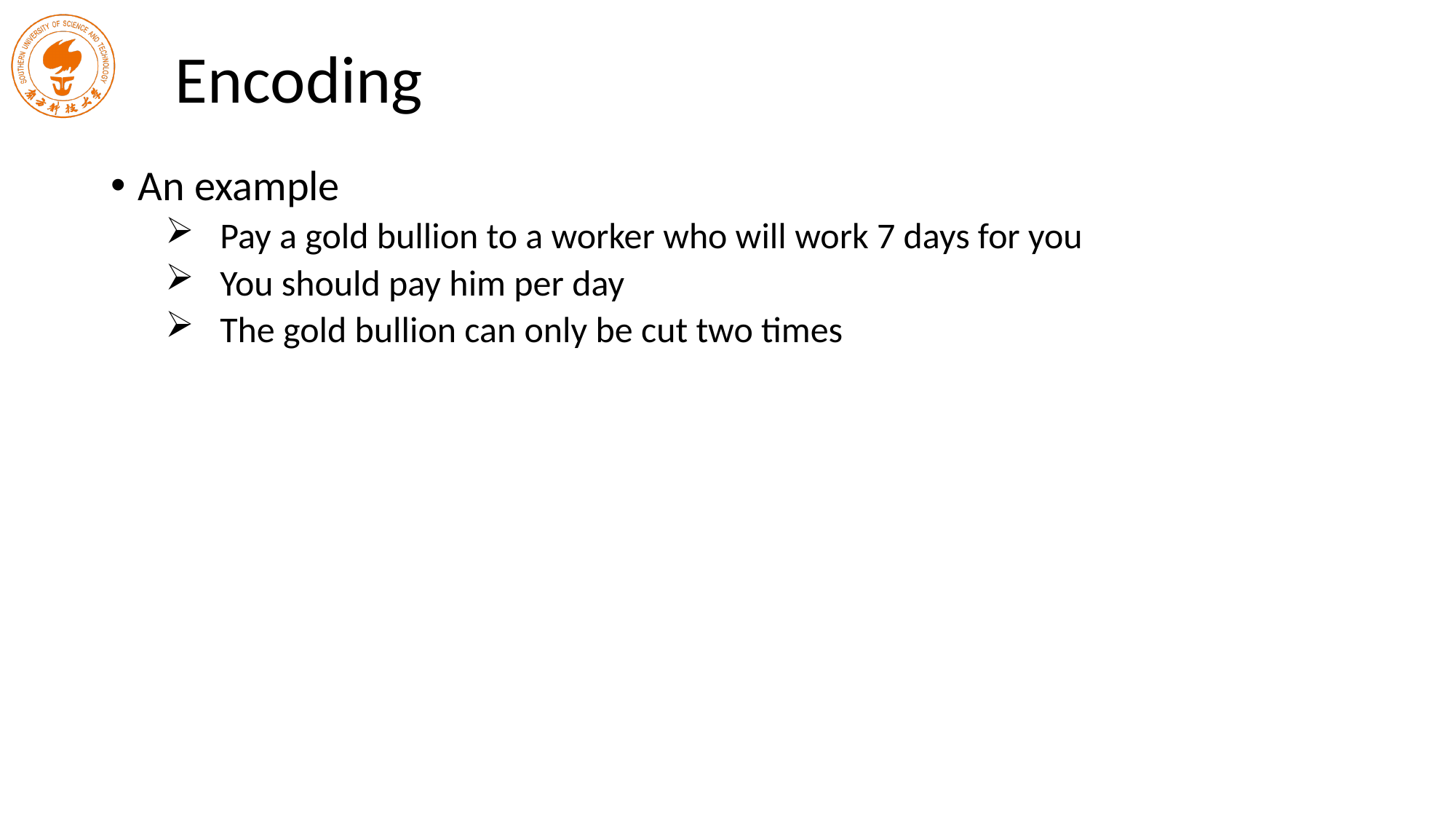

# Encoding
An example
Pay a gold bullion to a worker who will work 7 days for you
You should pay him per day
The gold bullion can only be cut two times